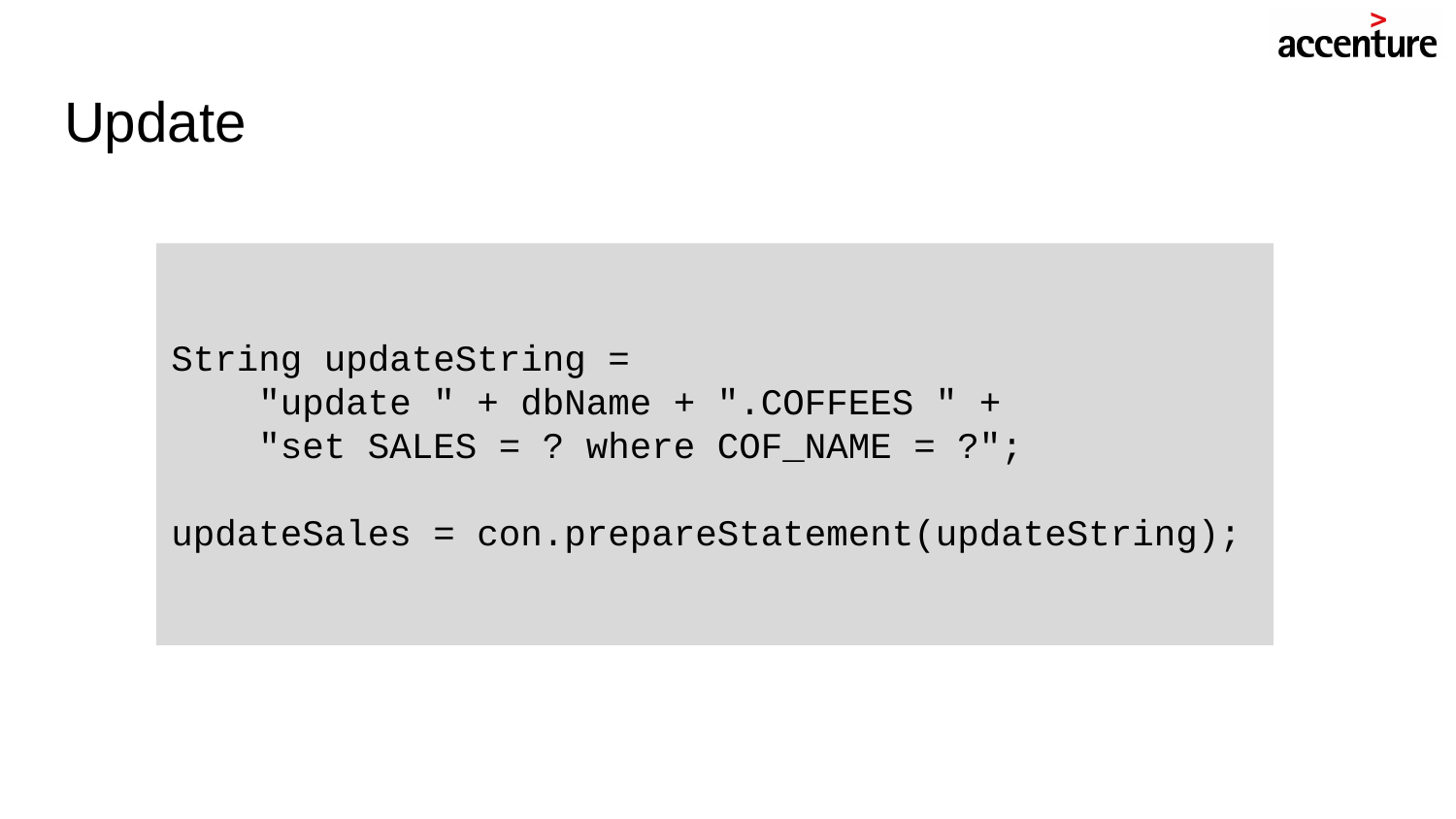

# Update
String updateString =
    "update " + dbName + ".COFFEES " +
    "set SALES = ? where COF_NAME = ?";
updateSales = con.prepareStatement(updateString);